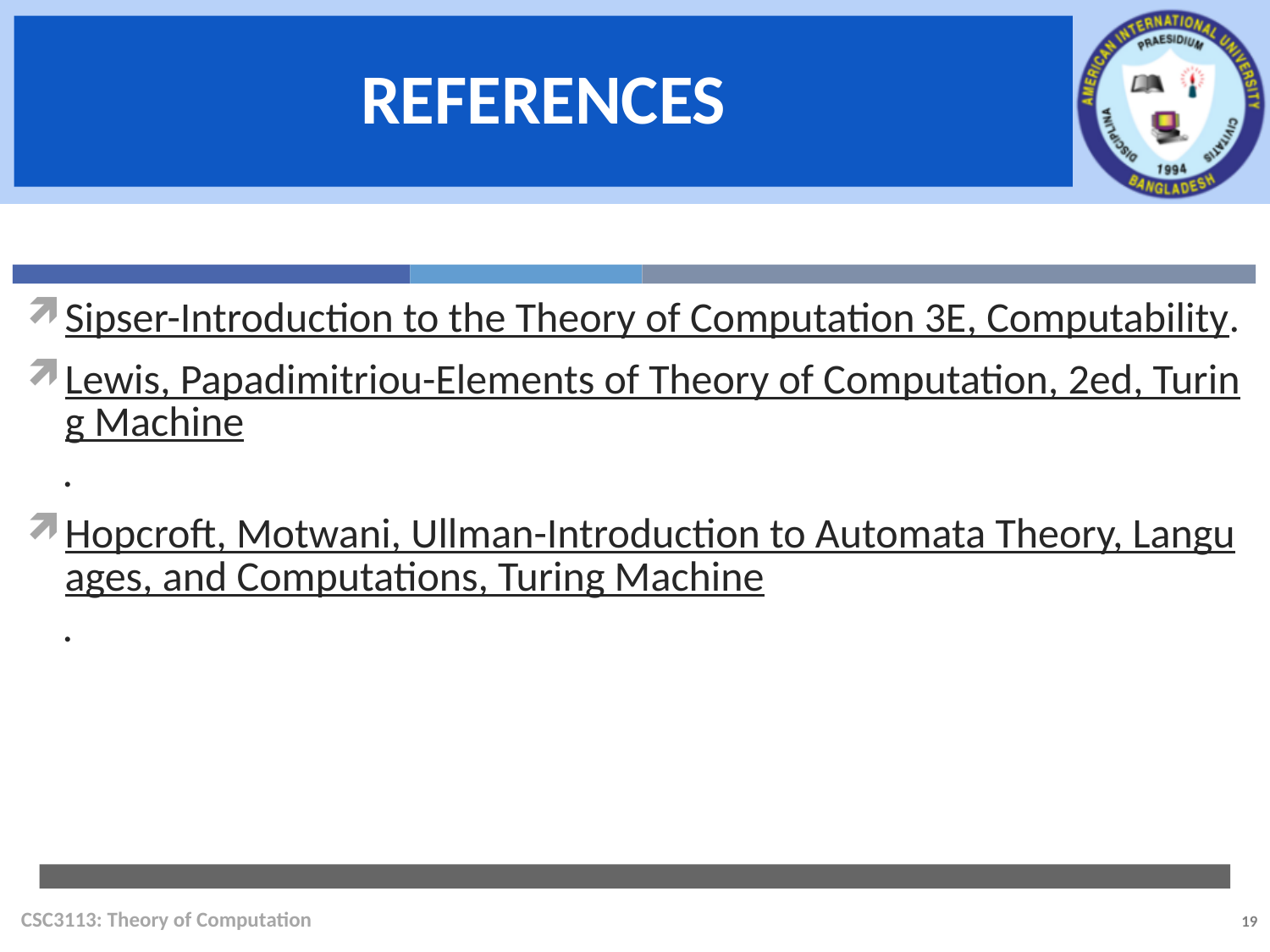

Sipser-Introduction to the Theory of Computation 3E, Computability.
Lewis, Papadimitriou-Elements of Theory of Computation, 2ed, Turing Machine.
Hopcroft, Motwani, Ullman-Introduction to Automata Theory, Languages, and Computations, Turing Machine.
CSC3113: Theory of Computation